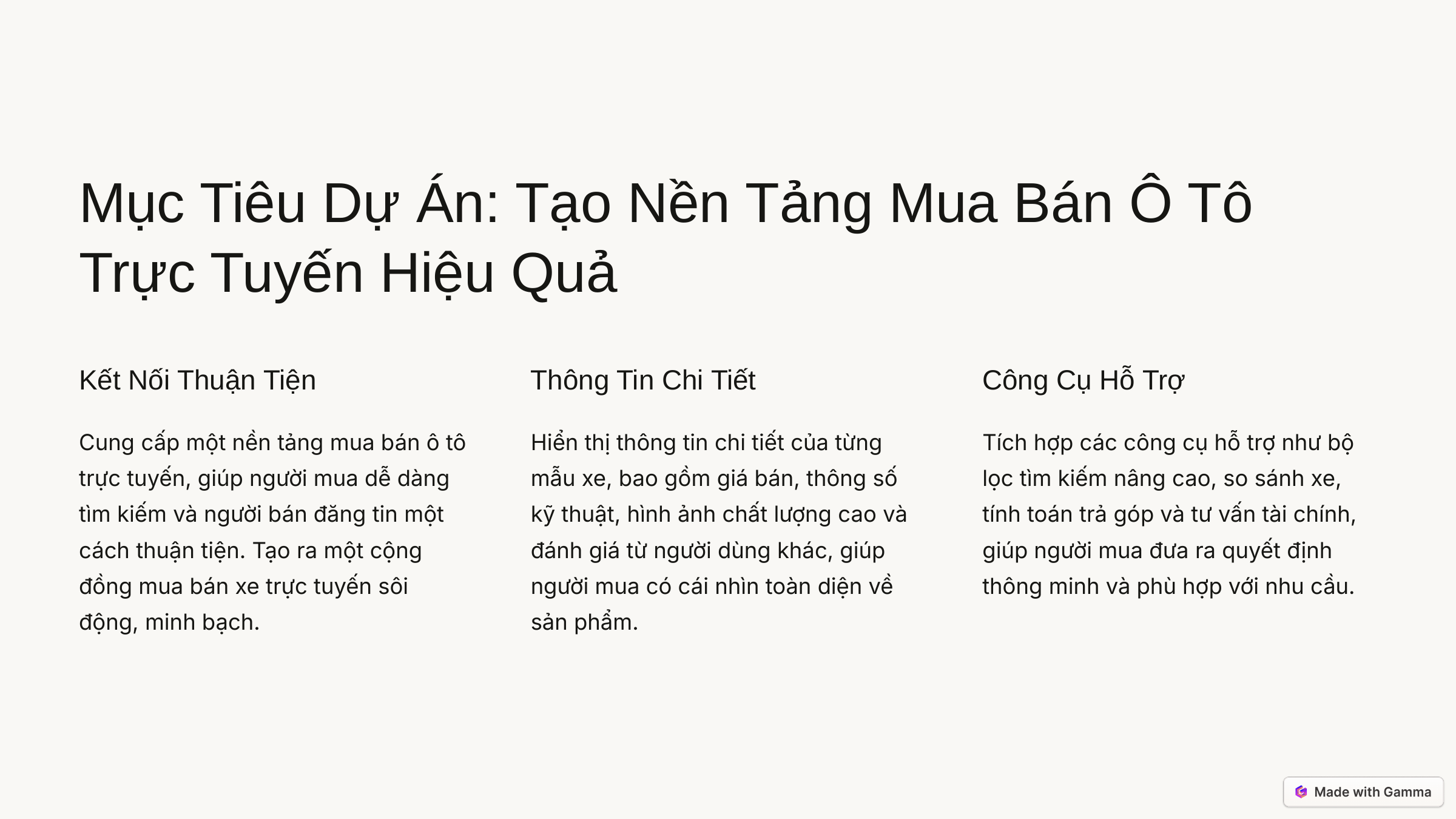

Mục Tiêu Dự Án: Tạo Nền Tảng Mua Bán Ô Tô Trực Tuyến Hiệu Quả
Kết Nối Thuận Tiện
Thông Tin Chi Tiết
Công Cụ Hỗ Trợ
Cung cấp một nền tảng mua bán ô tô trực tuyến, giúp người mua dễ dàng tìm kiếm và người bán đăng tin một cách thuận tiện. Tạo ra một cộng đồng mua bán xe trực tuyến sôi động, minh bạch.
Hiển thị thông tin chi tiết của từng mẫu xe, bao gồm giá bán, thông số kỹ thuật, hình ảnh chất lượng cao và đánh giá từ người dùng khác, giúp người mua có cái nhìn toàn diện về sản phẩm.
Tích hợp các công cụ hỗ trợ như bộ lọc tìm kiếm nâng cao, so sánh xe, tính toán trả góp và tư vấn tài chính, giúp người mua đưa ra quyết định thông minh và phù hợp với nhu cầu.